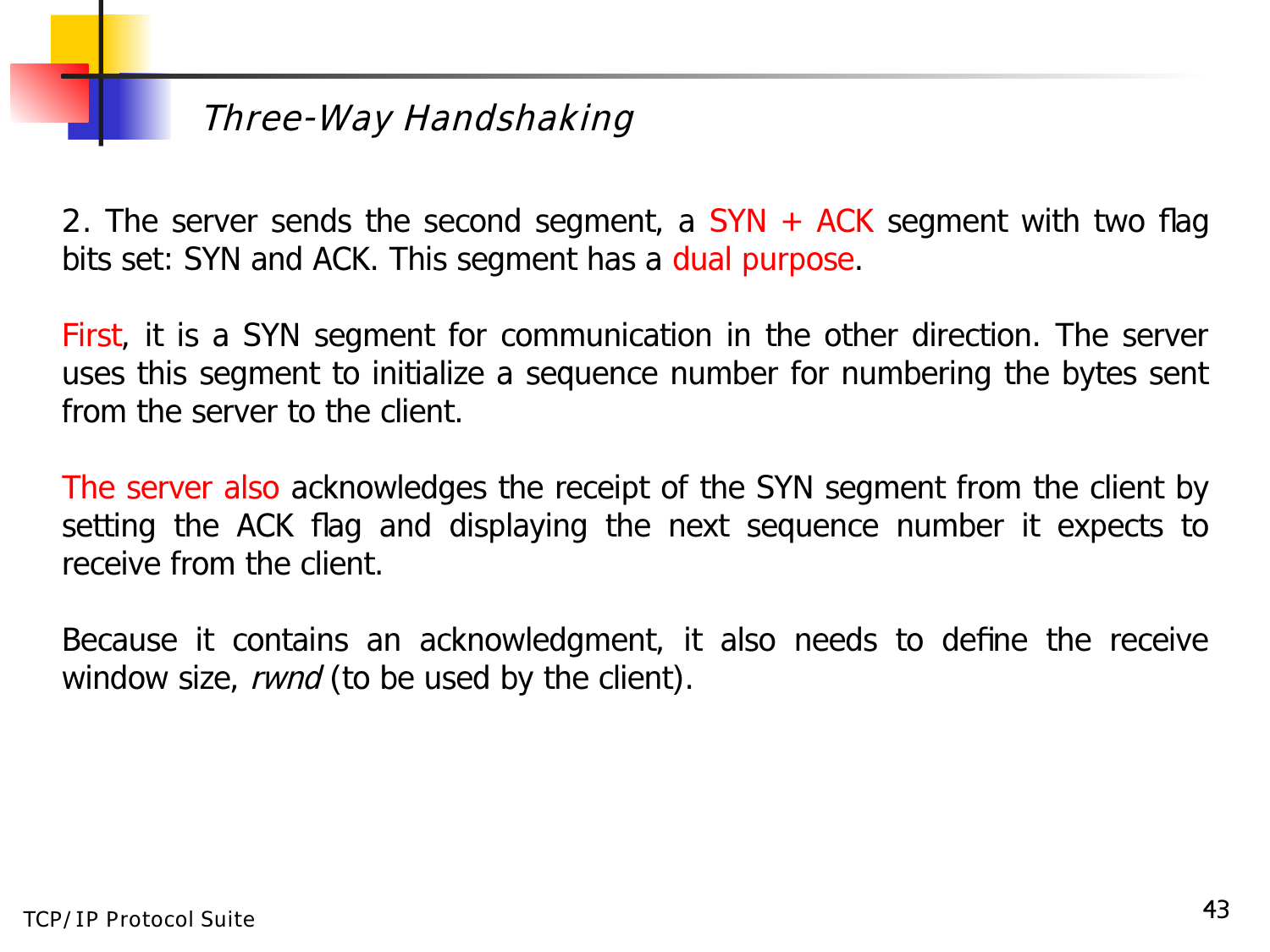

Three-Way Handshaking
2. The server sends the second segment, a SYN + ACK segment with two flag bits set: SYN and ACK. This segment has a dual purpose.

First, it is a SYN segment for communication in the other direction. The server uses this segment to initialize a sequence number for numbering the bytes sent from the server to the client.

The server also acknowledges the receipt of the SYN segment from the client by setting the ACK flag and displaying the next sequence number it expects to receive from the client.

Because it contains an acknowledgment, it also needs to define the receive window size, rwnd (to be used by the client).
43
TCP/IP Protocol Suite